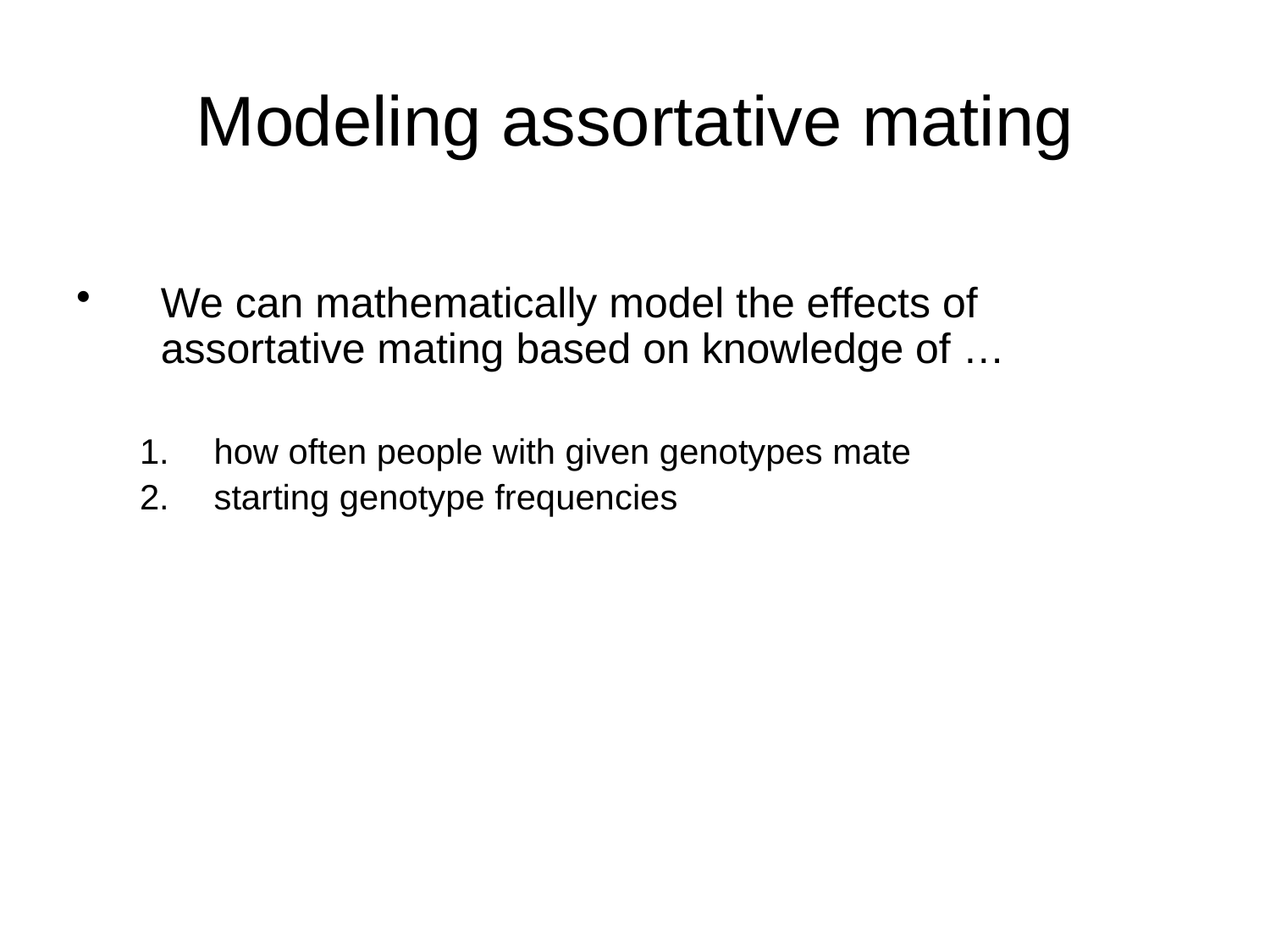

# Modeling assortative mating
We can mathematically model the effects of assortative mating based on knowledge of …

how often people with given genotypes mate
starting genotype frequencies